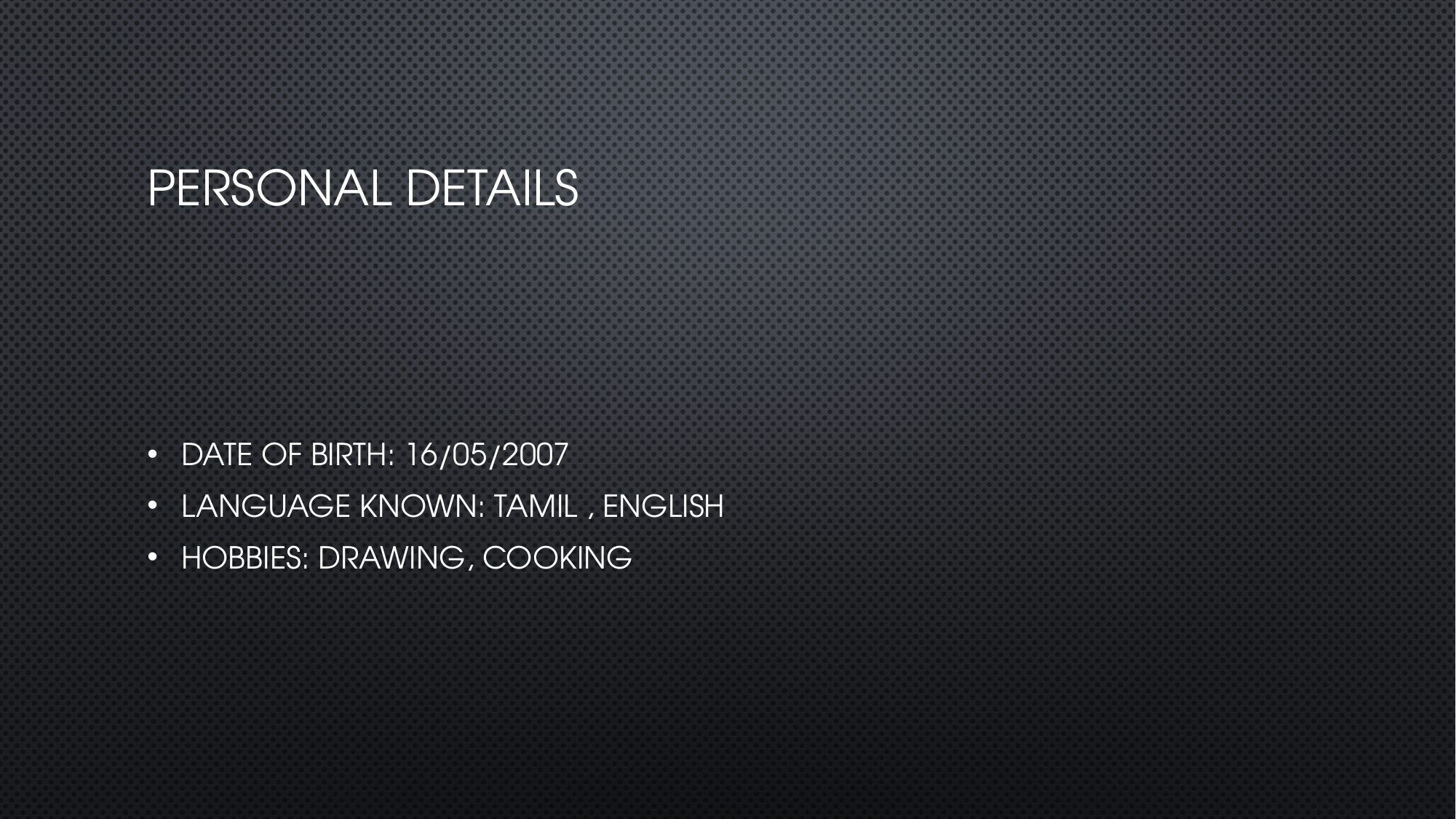

# Personal details
Date of birth: 16/05/2007
Language known: tamil , english
Hobbies: drawing, cooking